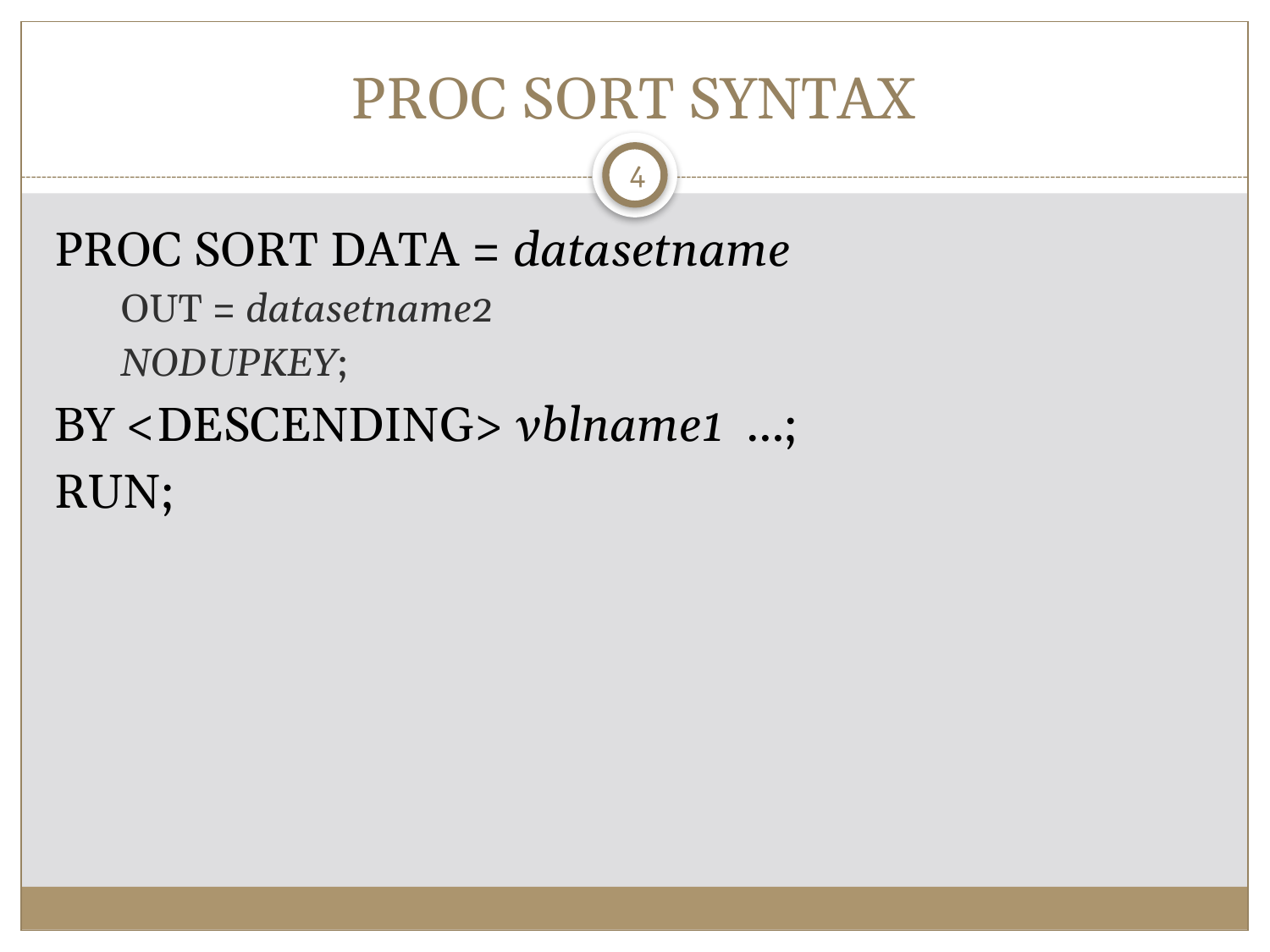

# PROC SORT SYNTAX
4
PROC SORT DATA = datasetname
   OUT = datasetname2
   NODUPKEY;
BY <DESCENDING> vblname1  …;
RUN;